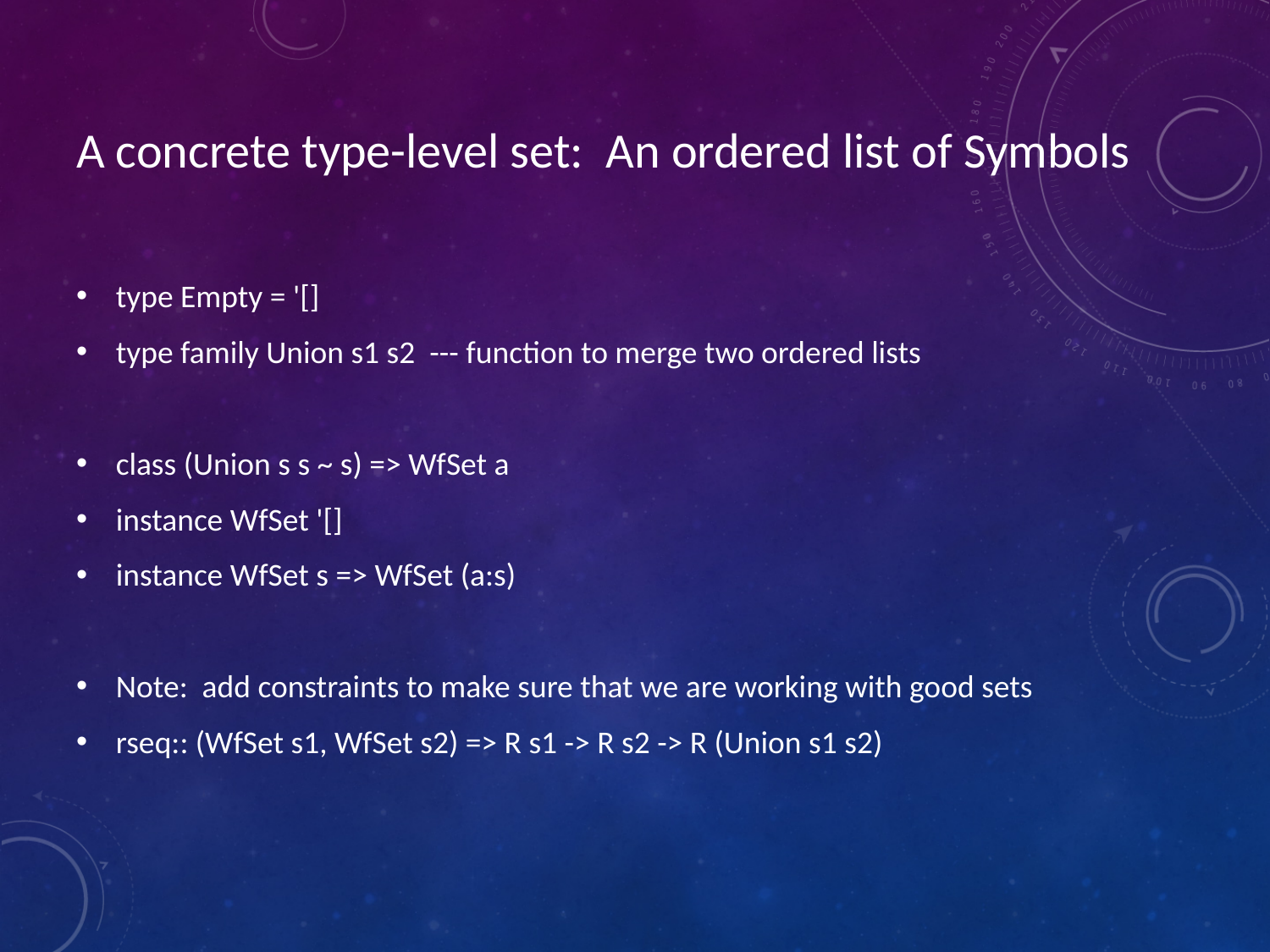

# A concrete type-level set:  An ordered list of Symbols
type Empty = '[]
type family Union s1 s2  --- function to merge two ordered lists

class (Union s s ~ s) => WfSet a
instance WfSet '[]
instance WfSet s => WfSet (a:s)

Note:  add constraints to make sure that we are working with good sets
rseq:: (WfSet s1, WfSet s2) => R s1 -> R s2 -> R (Union s1 s2)